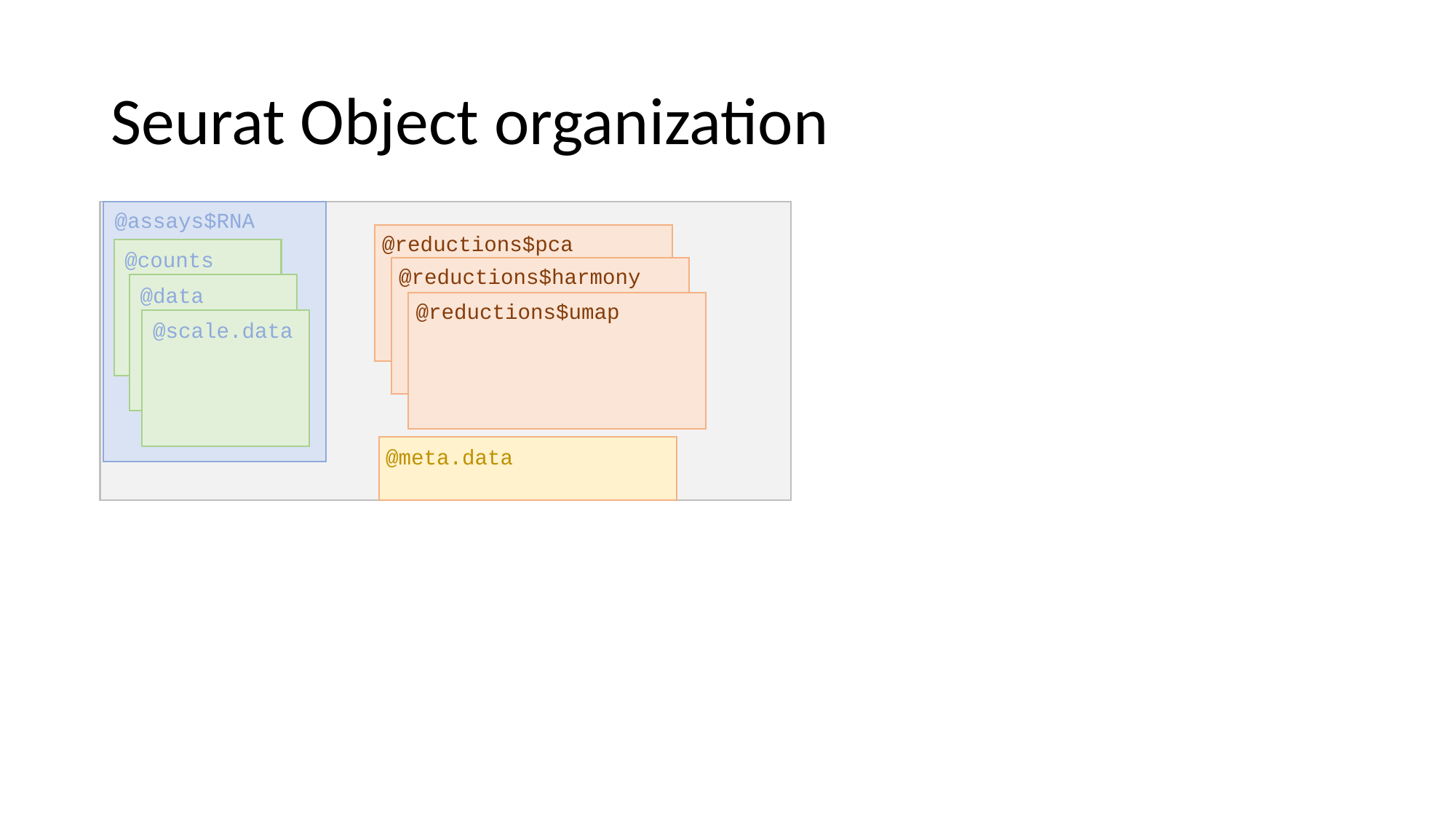

Seurat Object organization

obj

@assays$RNA
@reductions$pca

@reductions$harmony

@reductions$umap

@counts

@data

@scale.data

@meta.data